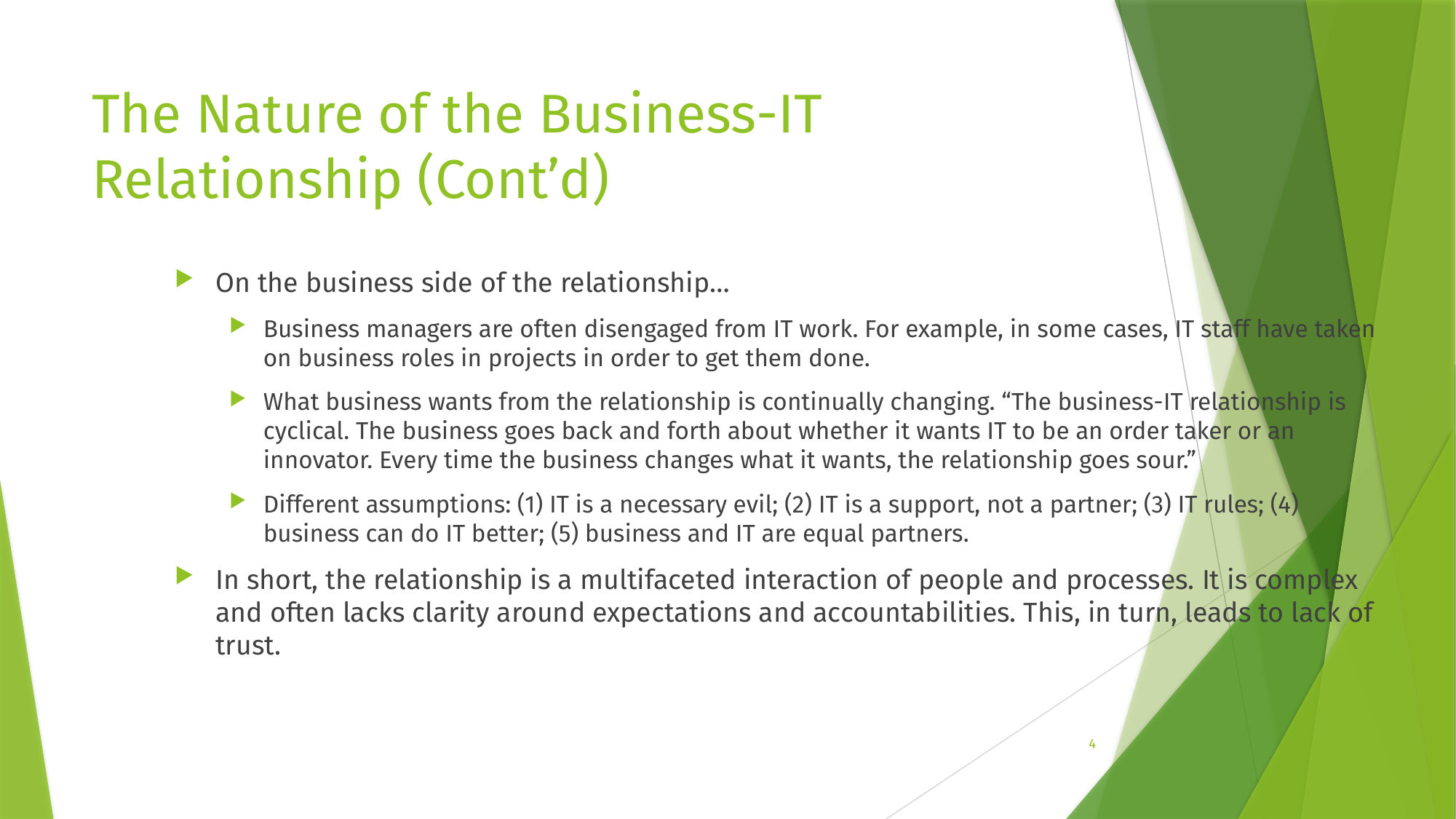

# The Nature of the Business-IT Relationship (Cont’d)
On the business side of the relationship…
Business managers are often disengaged from IT work. For example, in some cases, IT staff have taken on business roles in projects in order to get them done.
What business wants from the relationship is continually changing. “The business-IT relationship is cyclical. The business goes back and forth about whether it wants IT to be an order taker or an innovator. Every time the business changes what it wants, the relationship goes sour.”
Different assumptions: (1) IT is a necessary evil; (2) IT is a support, not a partner; (3) IT rules; (4) business can do IT better; (5) business and IT are equal partners.
In short, the relationship is a multifaceted interaction of people and processes. It is complex and often lacks clarity around expectations and accountabilities. This, in turn, leads to lack of trust.
4